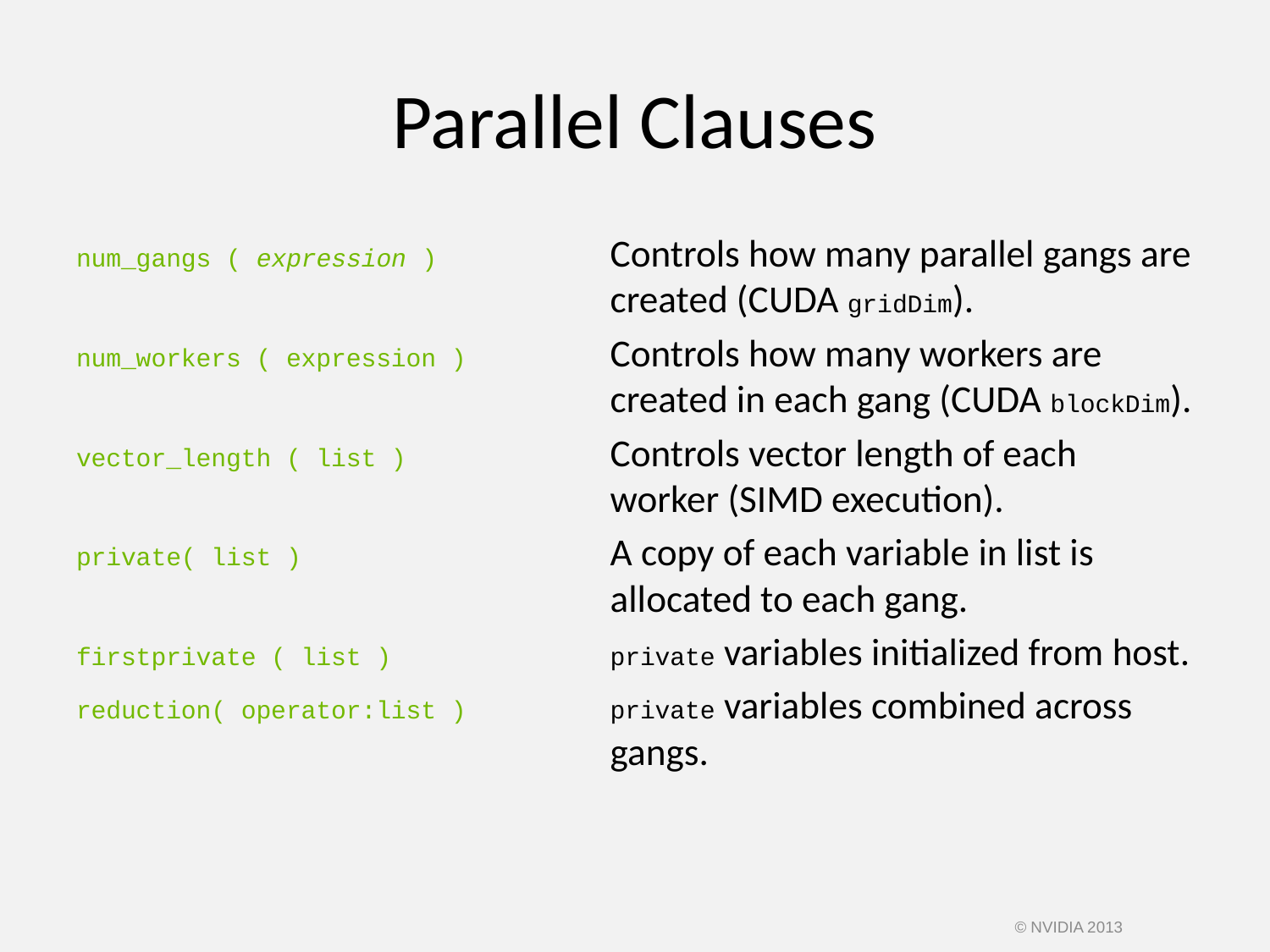

# Parallel Clauses
num_gangs ( expression )	Controls how many parallel gangs are created (CUDA gridDim).
num_workers ( expression ) 	Controls how many workers are created in each gang (CUDA blockDim).
vector_length ( list )	Controls vector length of each worker (SIMD execution).
private( list )	A copy of each variable in list is allocated to each gang.
firstprivate ( list )	private variables initialized from host.
reduction( operator:list )	private variables combined across gangs.

© NVIDIA 2013